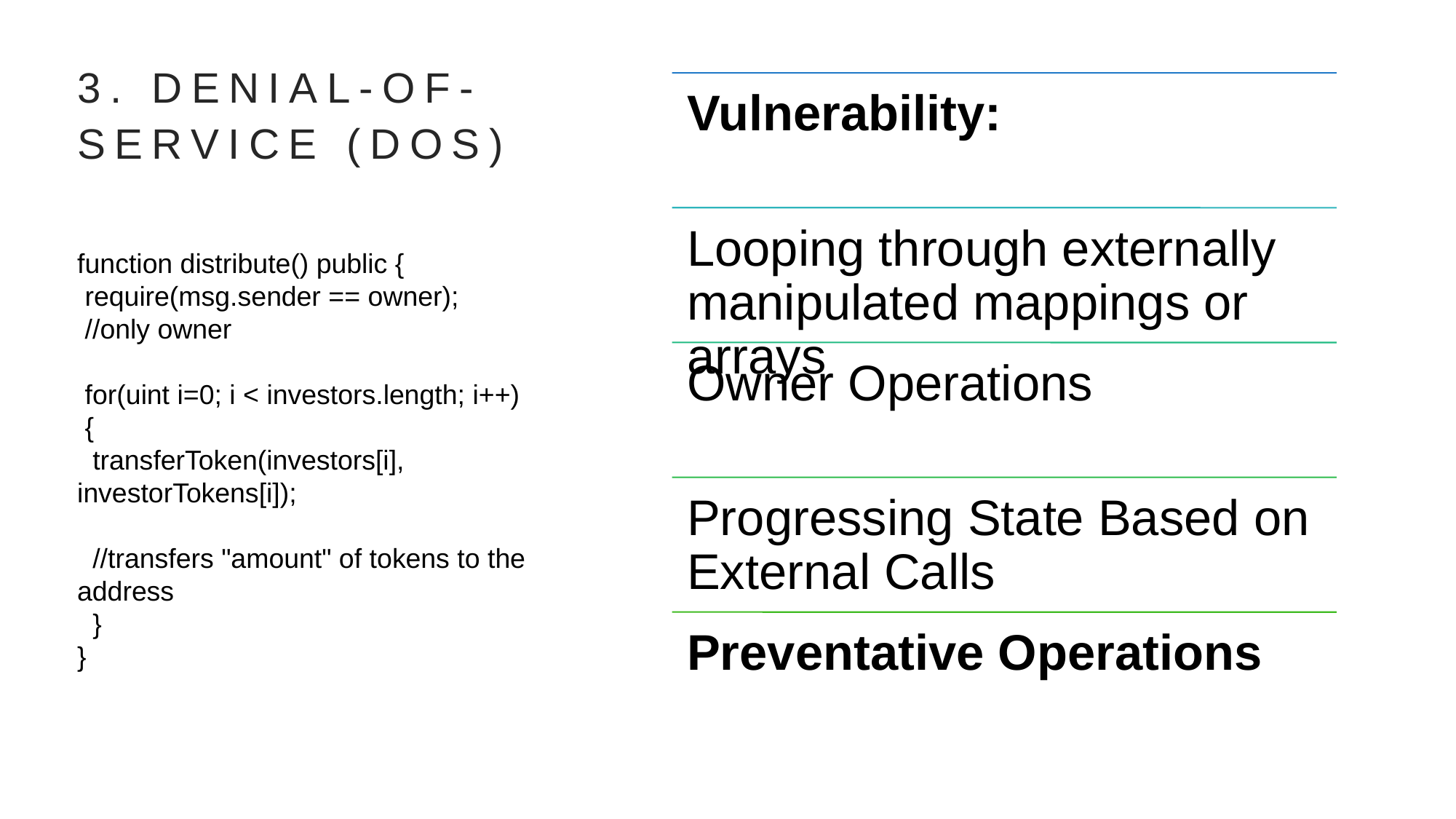

# 3. Denial-of-Service (DoS)
Vulnerability:
Looping through externally manipulated mappings or arrays
Owner Operations
Progressing State Based on External Calls
Preventative Operations
function distribute() public {
 require(msg.sender == owner);
 //only owner

 for(uint i=0; i < investors.length; i++)
 {
  transferToken(investors[i],     investorTokens[i]);

  //transfers "amount" of tokens to the    address
  }
}